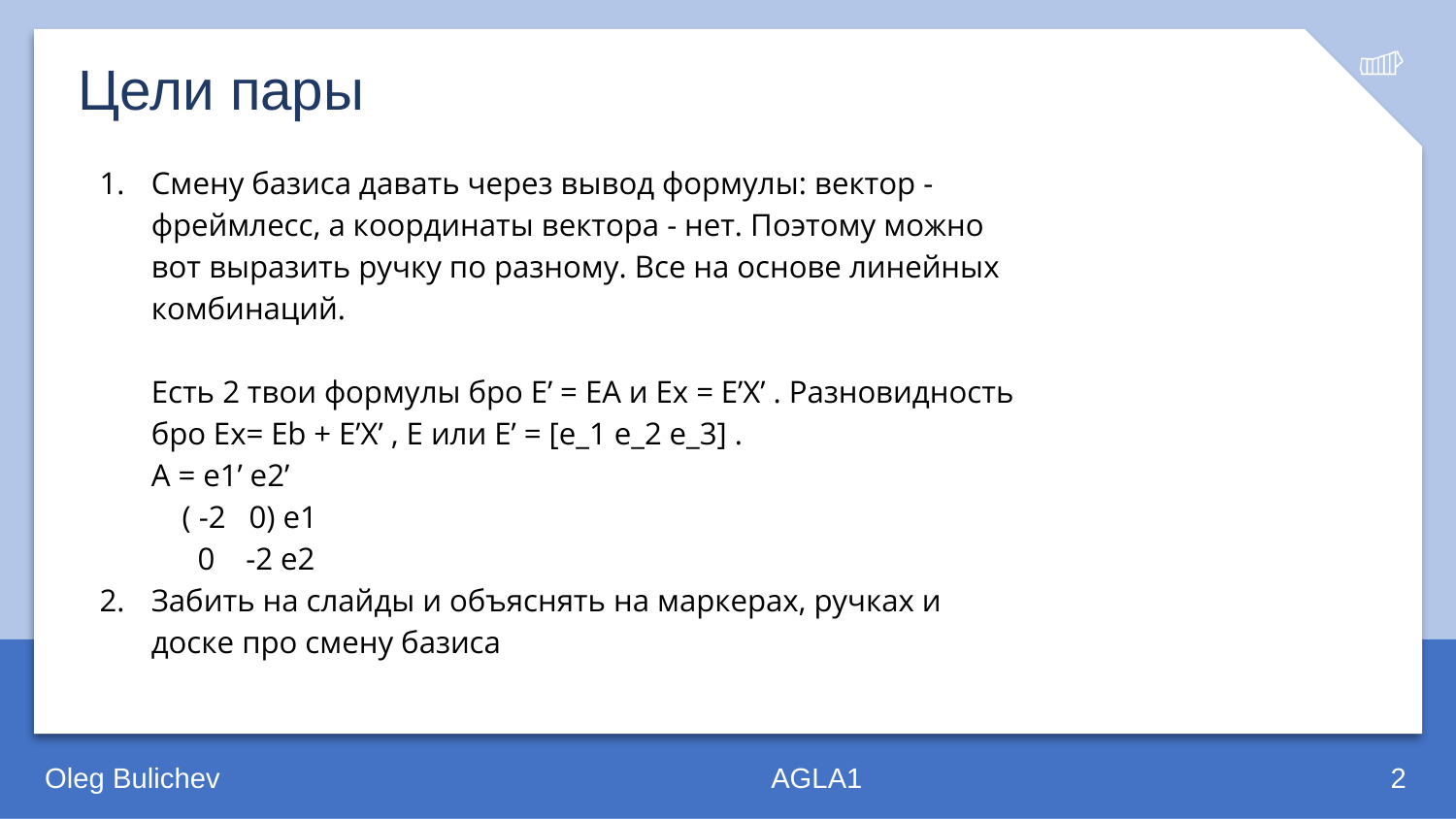

# Цели пары
Смену базиса давать через вывод формулы: вектор - фреймлесс, а координаты вектора - нет. Поэтому можно вот выразить ручку по разному. Все на основе линейных комбинаций.
Есть 2 твои формулы бро E’ = EA и Ex = E’X’ . Разновидность бро Ex= Eb + E’X’ , E или E’ = [e_1 e_2 e_3] .
A = e1’ e2’
    ( -2   0) e1
      0    -2 e2
Забить на слайды и объяснять на маркерах, ручках и доске про смену базиса